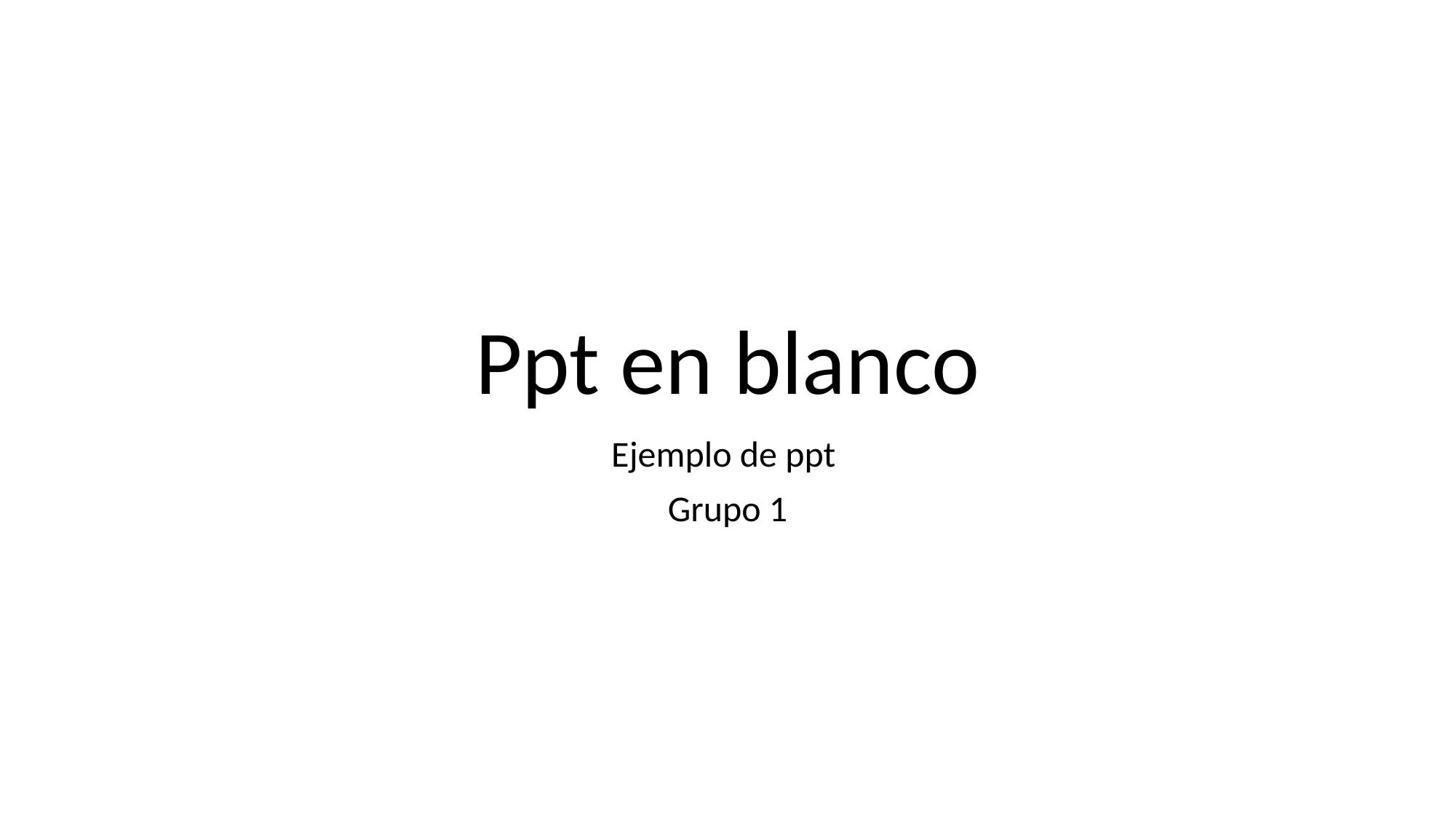

# Ppt en blanco
Ejemplo de ppt
Grupo 1